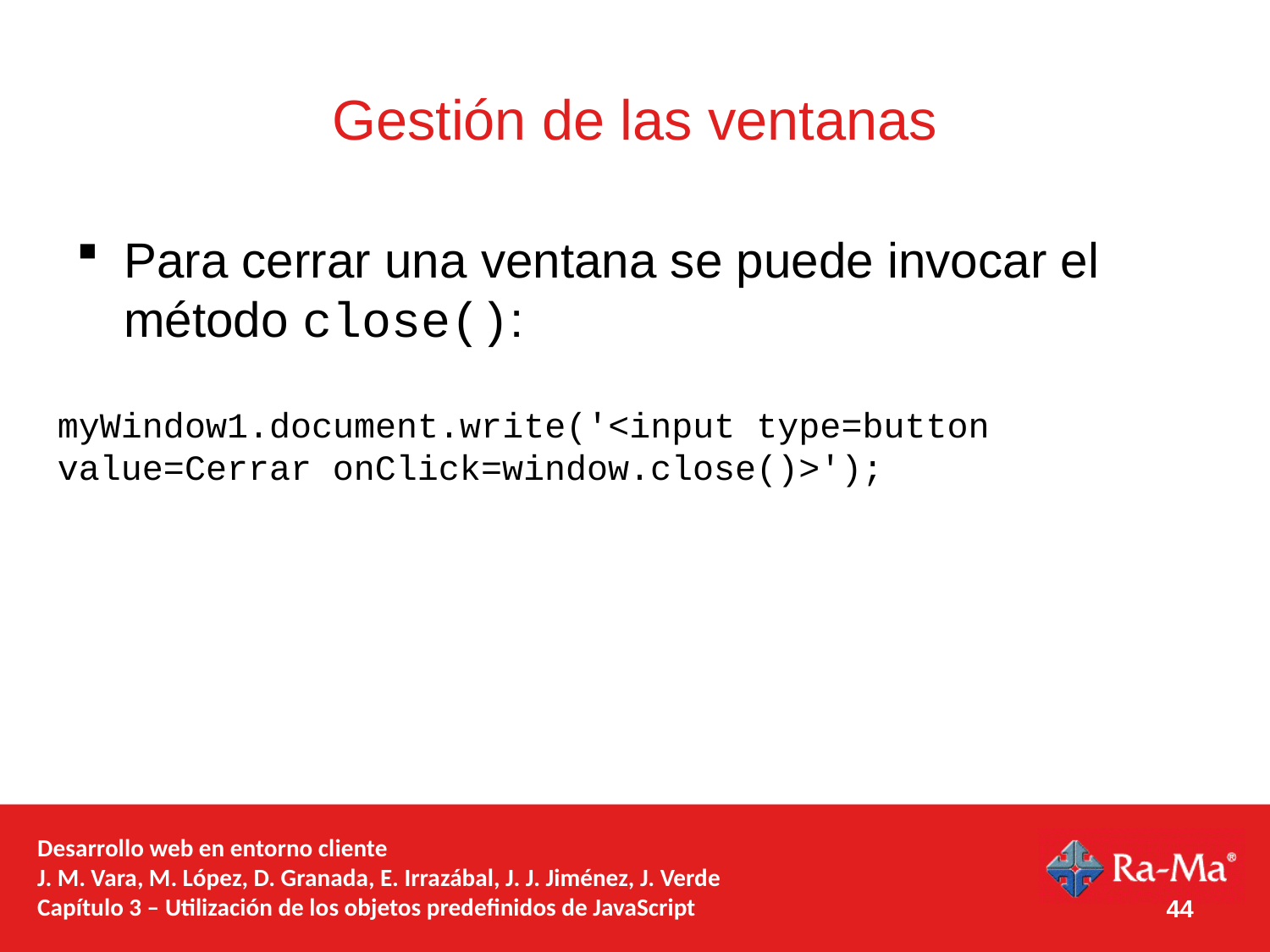

# Gestión de las ventanas
Para cerrar una ventana se puede invocar el método close():

myWindow1.document.write('<input type=button value=Cerrar onClick=window.close()>');
Desarrollo web en entorno cliente
J. M. Vara, M. López, D. Granada, E. Irrazábal, J. J. Jiménez, J. Verde
Capítulo 3 – Utilización de los objetos predefinidos de JavaScript
44